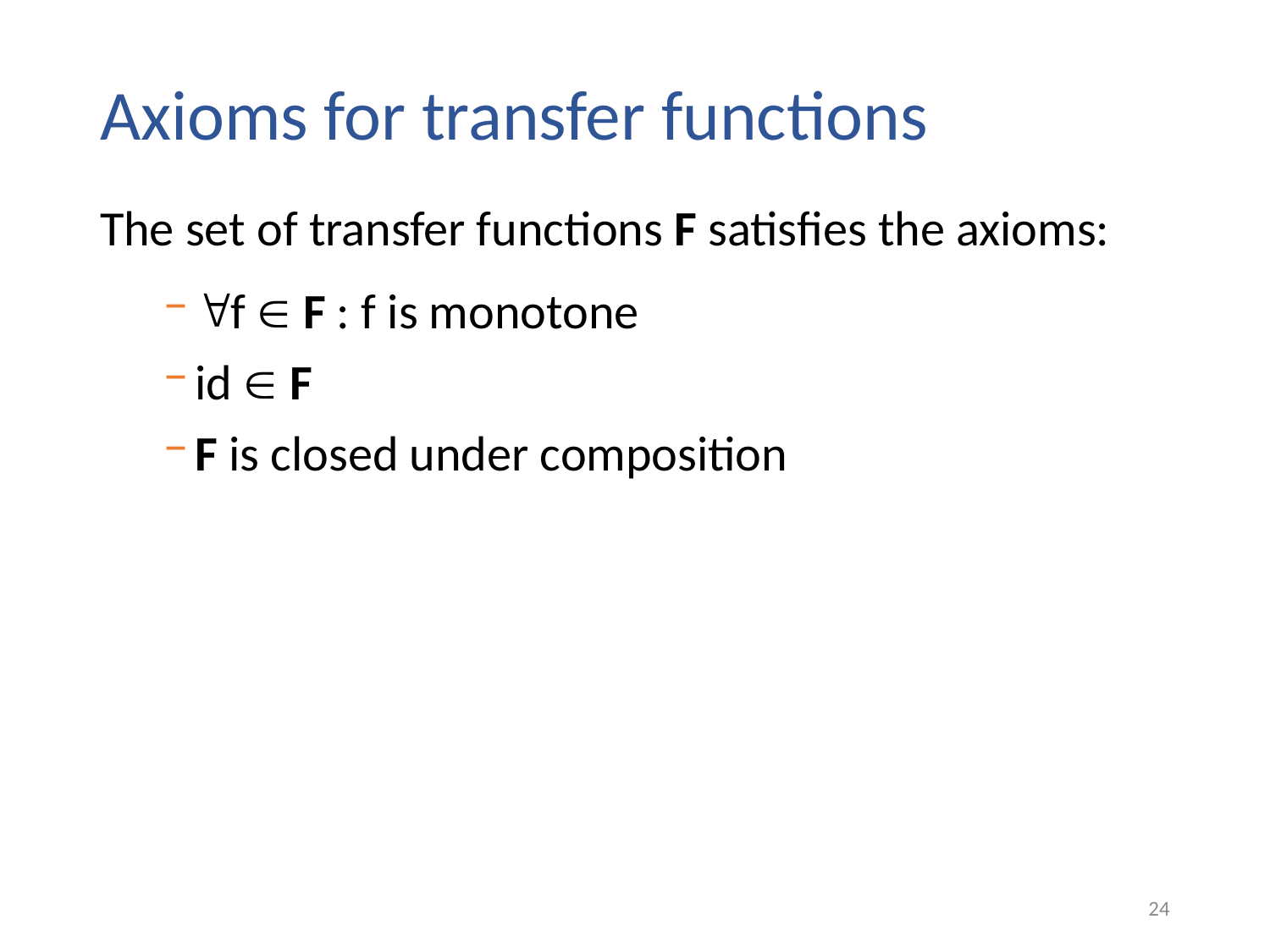

# Axioms for transfer functions
The set of transfer functions F satisfies the axioms:
∀f ∈ F : f is monotone
id ∈ F
F is closed under composition
24